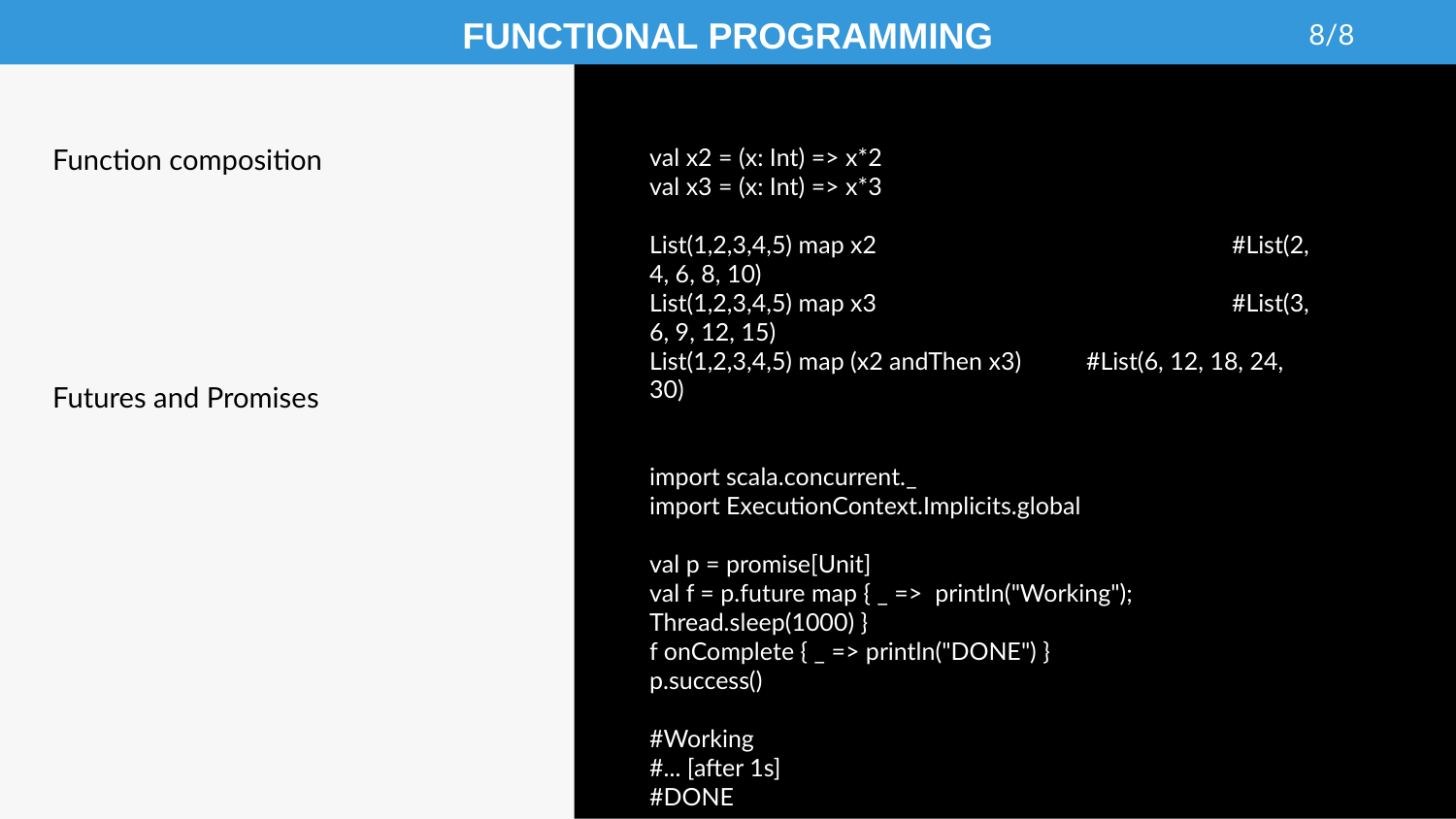

8/8
# FUNCTIONAL PROGRAMMING

Function composition

Futures and Promises
val x2 = (x: Int) => x*2
val x3 = (x: Int) => x*3

List(1,2,3,4,5) map x2			#List(2, 4, 6, 8, 10)
List(1,2,3,4,5) map x3			#List(3, 6, 9, 12, 15)
List(1,2,3,4,5) map (x2 andThen x3)  	#List(6, 12, 18, 24, 30)

import scala.concurrent._
import ExecutionContext.Implicits.global

val p = promise[Unit]
val f = p.future map { _ =>  println("Working"); Thread.sleep(1000) }
f onComplete { _ => println("DONE") }
p.success()

#Working
#... [after 1s]
#DONE